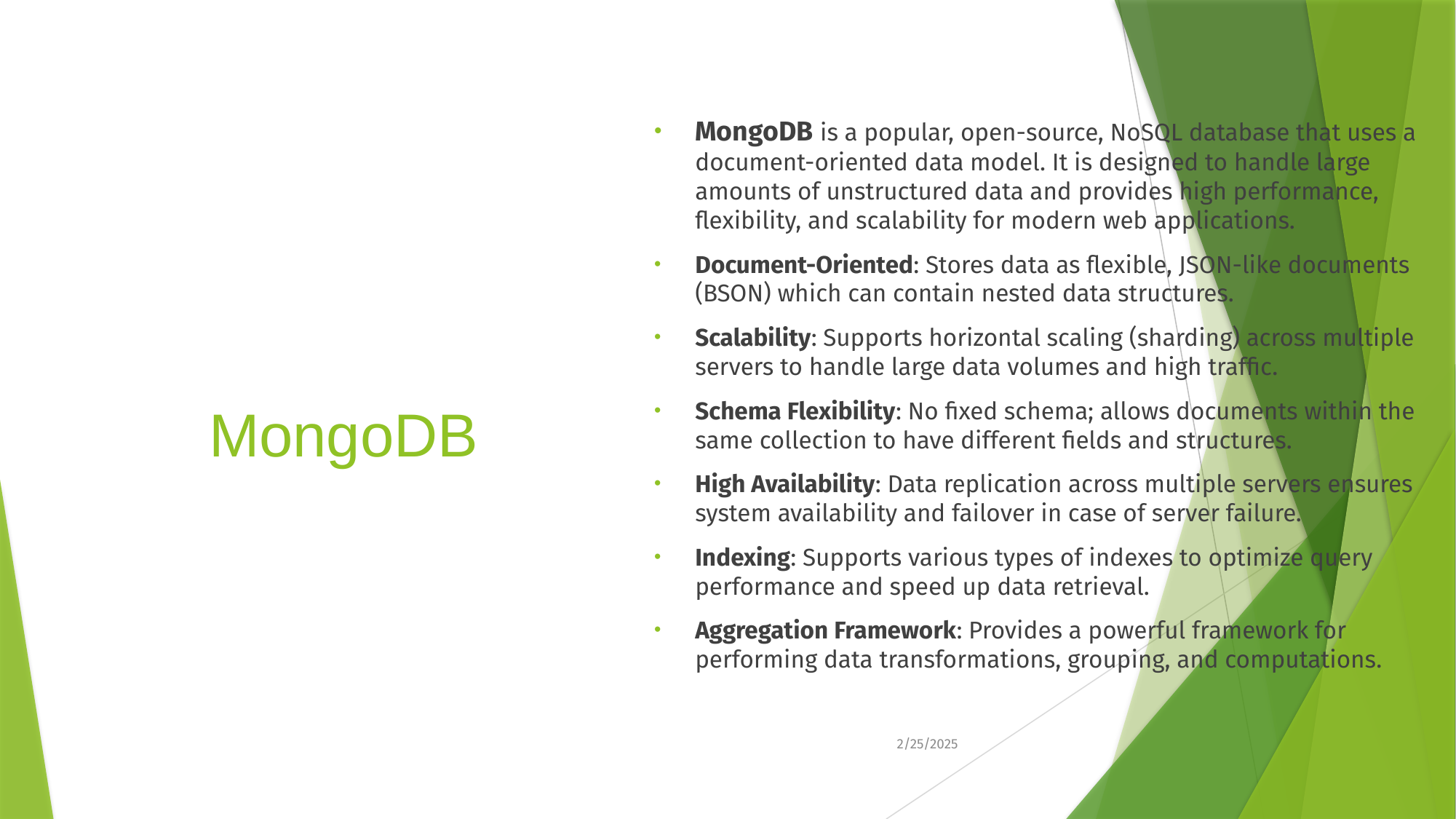

MongoDB is a popular, open-source, NoSQL database that uses a document-oriented data model. It is designed to handle large amounts of unstructured data and provides high performance, flexibility, and scalability for modern web applications.
Document-Oriented: Stores data as flexible, JSON-like documents (BSON) which can contain nested data structures.
Scalability: Supports horizontal scaling (sharding) across multiple servers to handle large data volumes and high traffic.
Schema Flexibility: No fixed schema; allows documents within the same collection to have different fields and structures.
High Availability: Data replication across multiple servers ensures system availability and failover in case of server failure.
Indexing: Supports various types of indexes to optimize query performance and speed up data retrieval.
Aggregation Framework: Provides a powerful framework for performing data transformations, grouping, and computations.

# MongoDB
2/25/2025